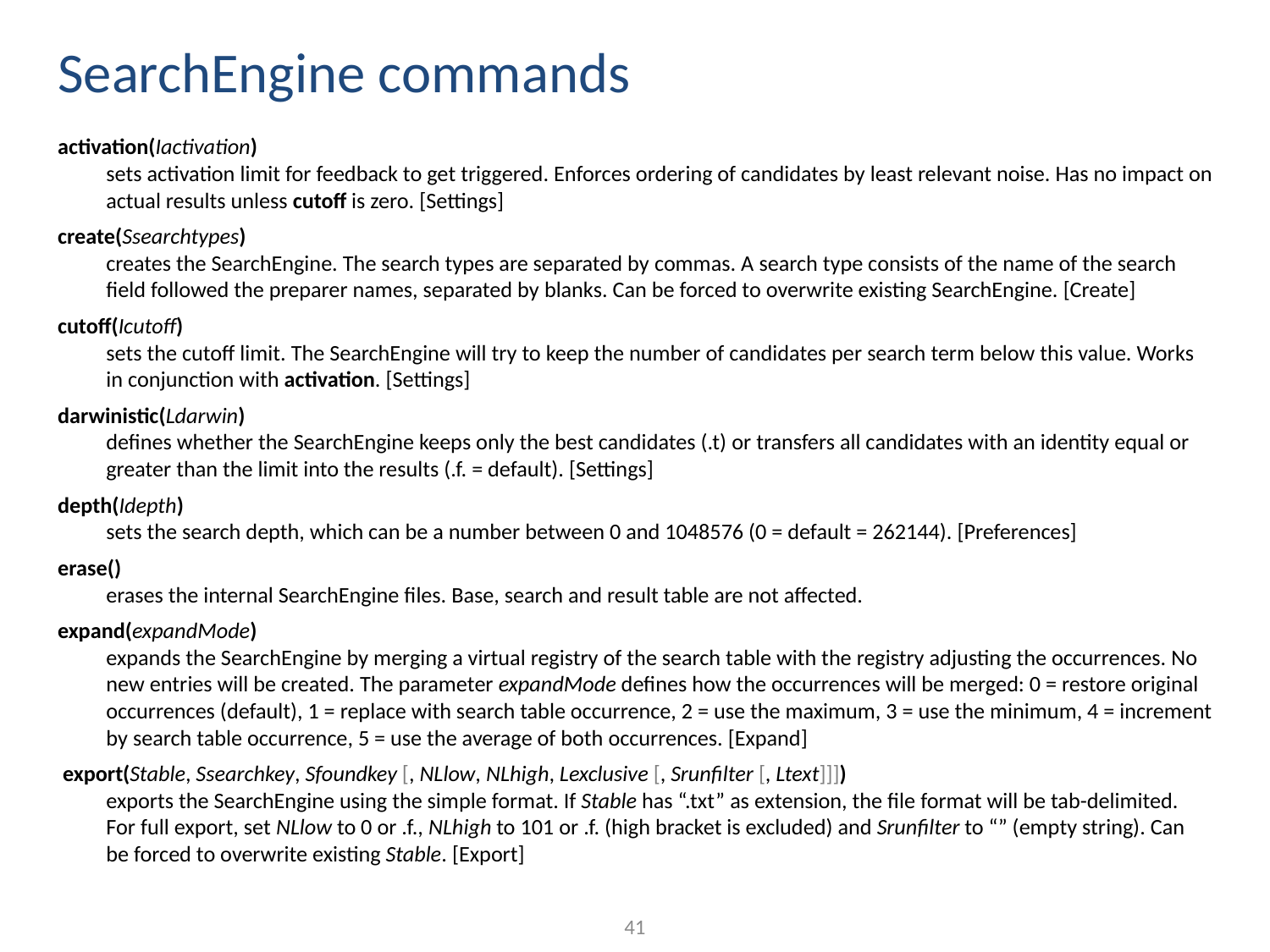

# SearchEngine commands
activation(Iactivation)
sets activation limit for feedback to get triggered. Enforces ordering of candidates by least relevant noise. Has no impact on actual results unless cutoff is zero. [Settings]
create(Ssearchtypes)
creates the SearchEngine. The search types are separated by commas. A search type consists of the name of the search field followed the preparer names, separated by blanks. Can be forced to overwrite existing SearchEngine. [Create]
cutoff(Icutoff)
sets the cutoff limit. The SearchEngine will try to keep the number of candidates per search term below this value. Works in conjunction with activation. [Settings]
darwinistic(Ldarwin)
defines whether the SearchEngine keeps only the best candidates (.t) or transfers all candidates with an identity equal or greater than the limit into the results (.f. = default). [Settings]
depth(Idepth)
sets the search depth, which can be a number between 0 and 1048576 (0 = default = 262144). [Preferences]
erase()
erases the internal SearchEngine files. Base, search and result table are not affected.
expand(expandMode)
expands the SearchEngine by merging a virtual registry of the search table with the registry adjusting the occurrences. No new entries will be created. The parameter expandMode defines how the occurrences will be merged: 0 = restore original occurrences (default), 1 = replace with search table occurrence, 2 = use the maximum, 3 = use the minimum, 4 = increment by search table occurrence, 5 = use the average of both occurrences. [Expand]
 export(Stable, Ssearchkey, Sfoundkey [, NLlow, NLhigh, Lexclusive [, Srunfilter [, Ltext]]])
exports the SearchEngine using the simple format. If Stable has “.txt” as extension, the file format will be tab-delimited. For full export, set NLlow to 0 or .f., NLhigh to 101 or .f. (high bracket is excluded) and Srunfilter to “” (empty string). Can be forced to overwrite existing Stable. [Export]
41